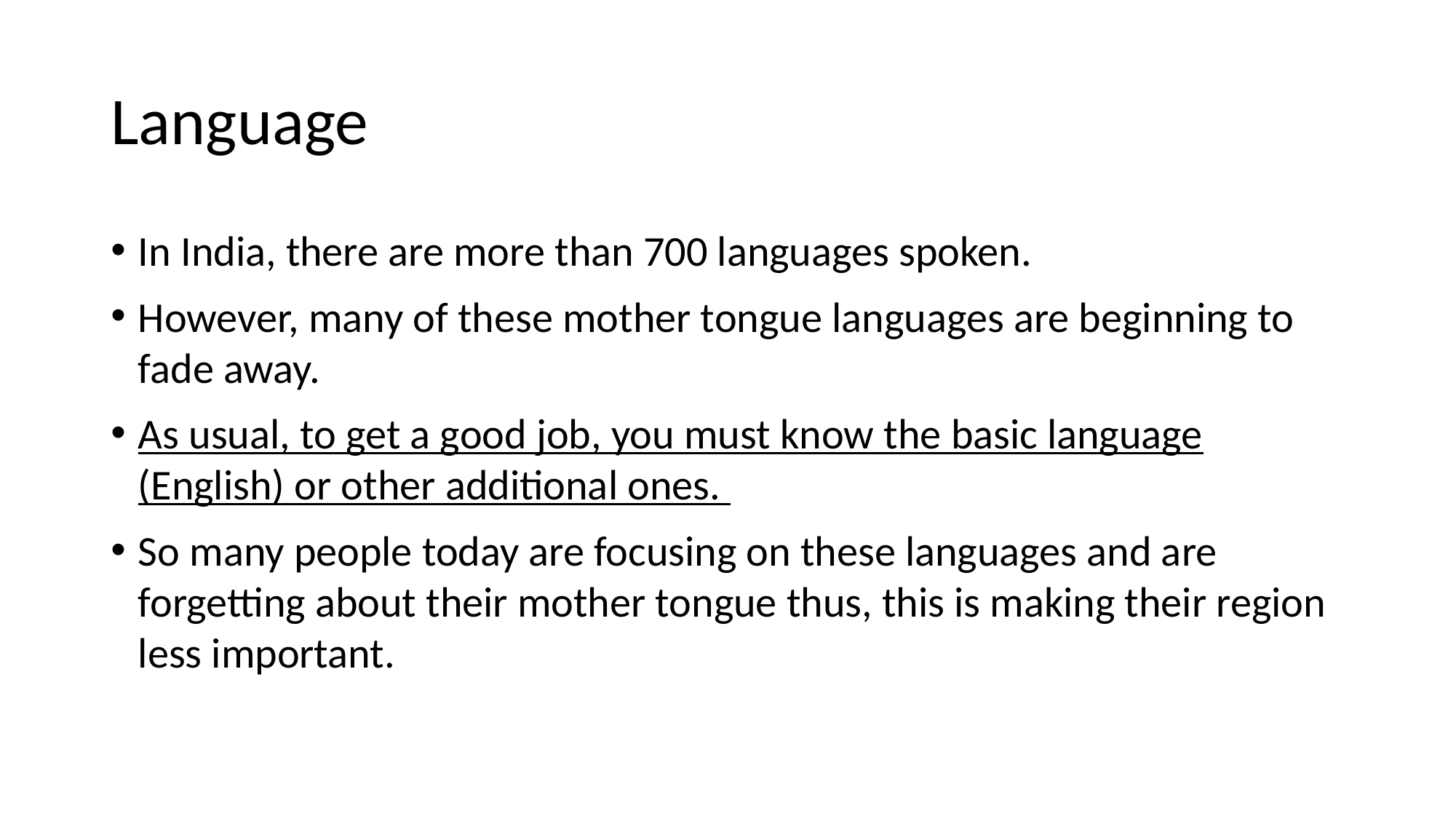

# Language
In India, there are more than 700 languages spoken.
However, many of these mother tongue languages are beginning to fade away.
As usual, to get a good job, you must know the basic language (English) or other additional ones.
So many people today are focusing on these languages and are forgetting about their mother tongue thus, this is making their region  less important.